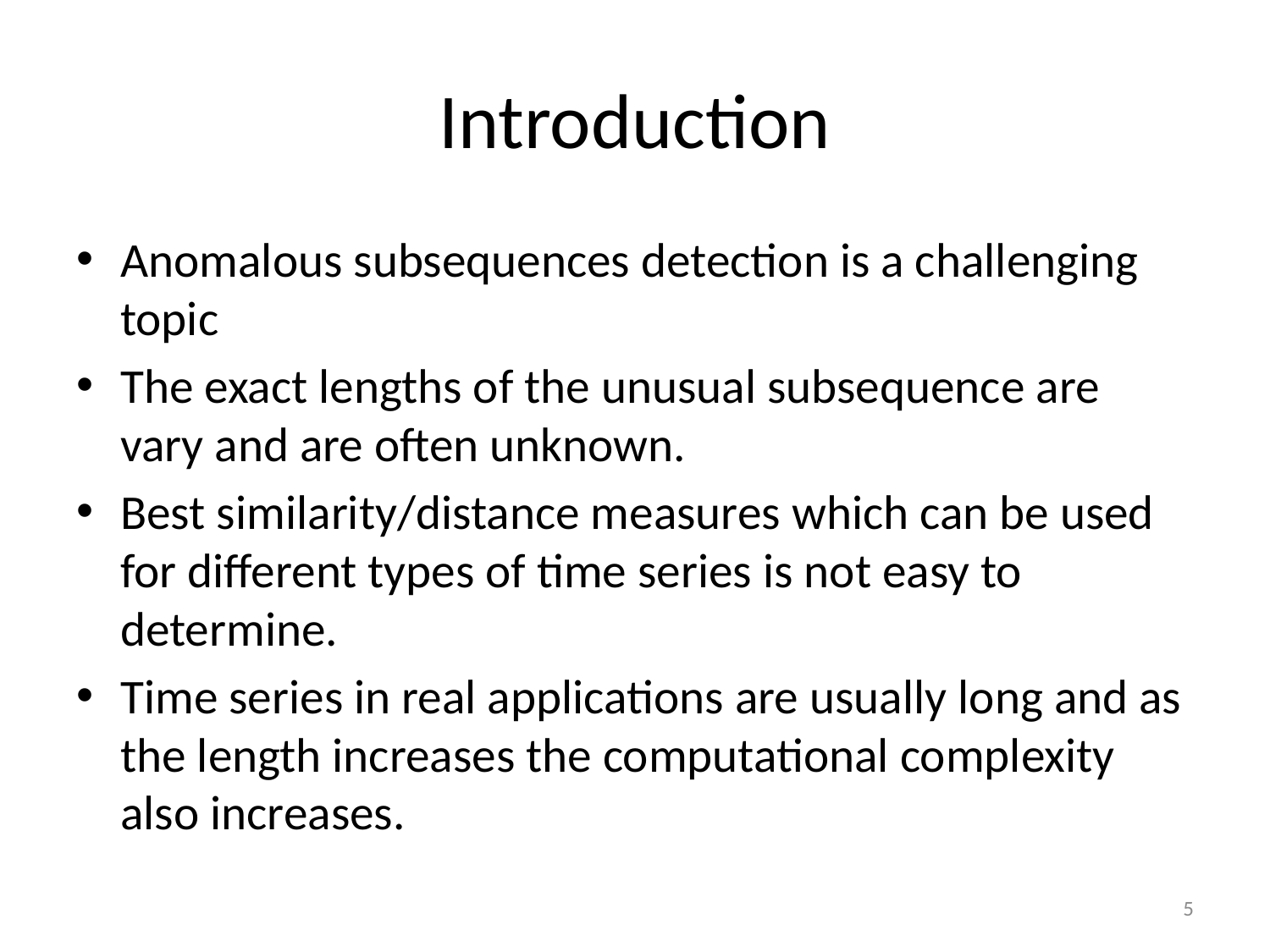

# Introduction
Anomalous subsequences detection is a challenging topic
The exact lengths of the unusual subsequence are vary and are often unknown.
Best similarity/distance measures which can be used for diﬀerent types of time series is not easy to determine.
Time series in real applications are usually long and as the length increases the computational complexity also increases.
5